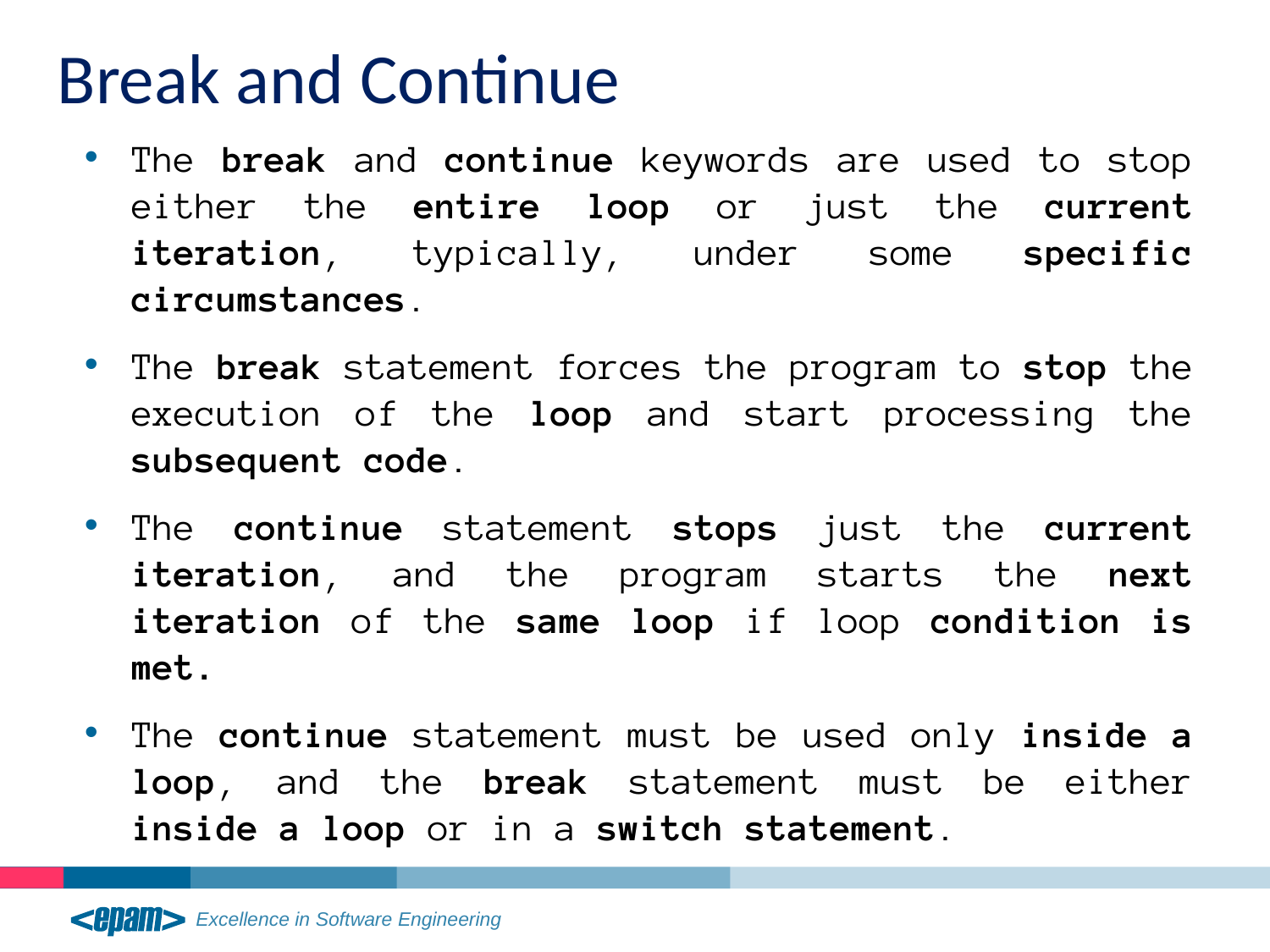

Break and Continue
The break and continue keywords are used to stop either the entire loop or just the current iteration, typically, under some specific circumstances.
The break statement forces the program to stop the execution of the loop and start processing the subsequent code.
The continue statement stops just the current iteration, and the program starts the next iteration of the same loop if loop condition is met.
The continue statement must be used only inside a loop, and the break statement must be either inside a loop or in a switch statement.
15